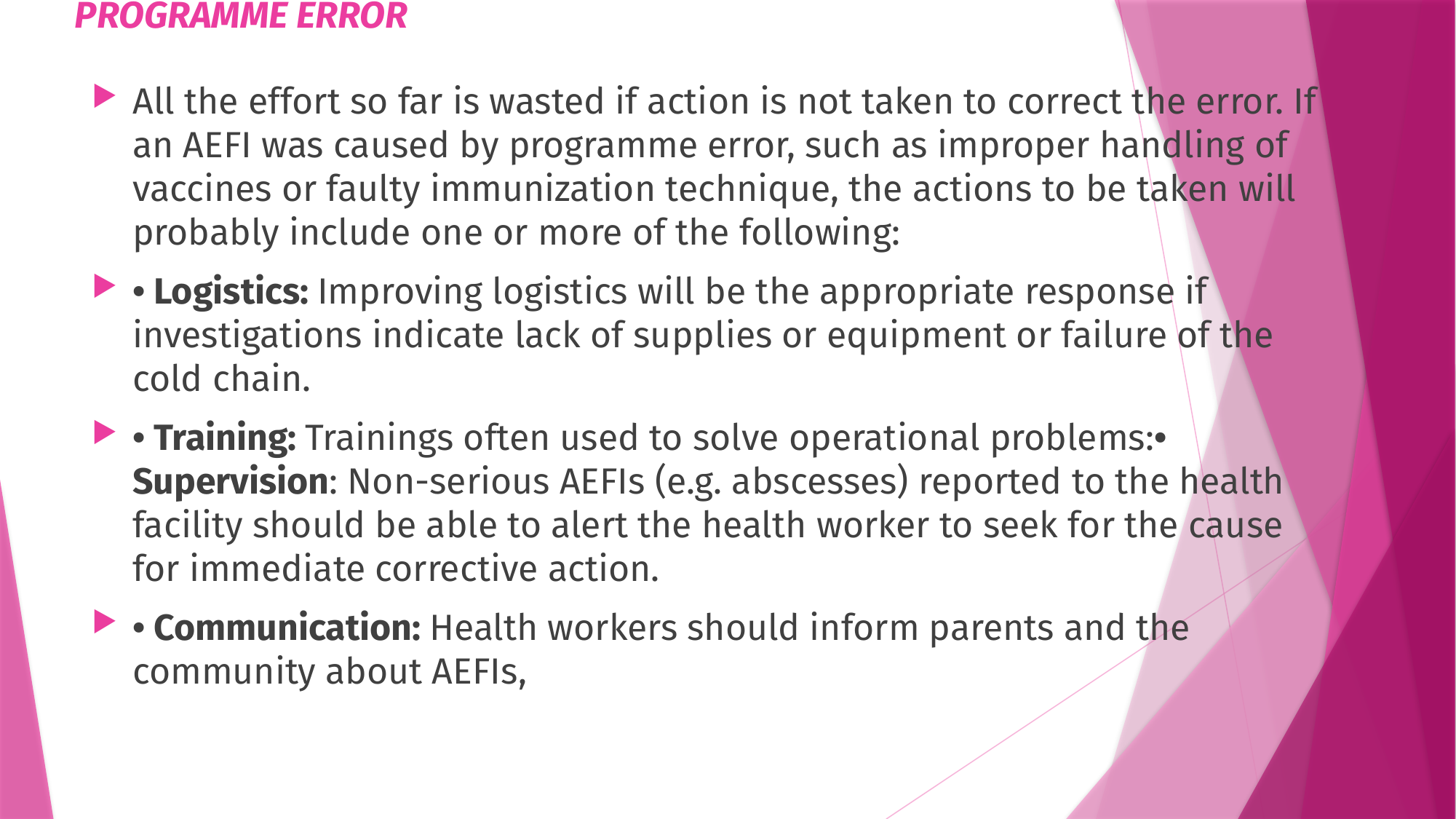

# PROGRAMME ERROR
All the effort so far is wasted if action is not taken to correct the error. If an AEFI was caused by programme error, such as improper handling of vaccines or faulty immunization technique, the actions to be taken will probably include one or more of the following:
• Logistics: Improving logistics will be the appropriate response if investigations indicate lack of supplies or equipment or failure of the cold chain.
• Training: Trainings often used to solve operational problems:• Supervision: Non-serious AEFIs (e.g. abscesses) reported to the health facility should be able to alert the health worker to seek for the cause for immediate corrective action.
• Communication: Health workers should inform parents and the community about AEFIs,